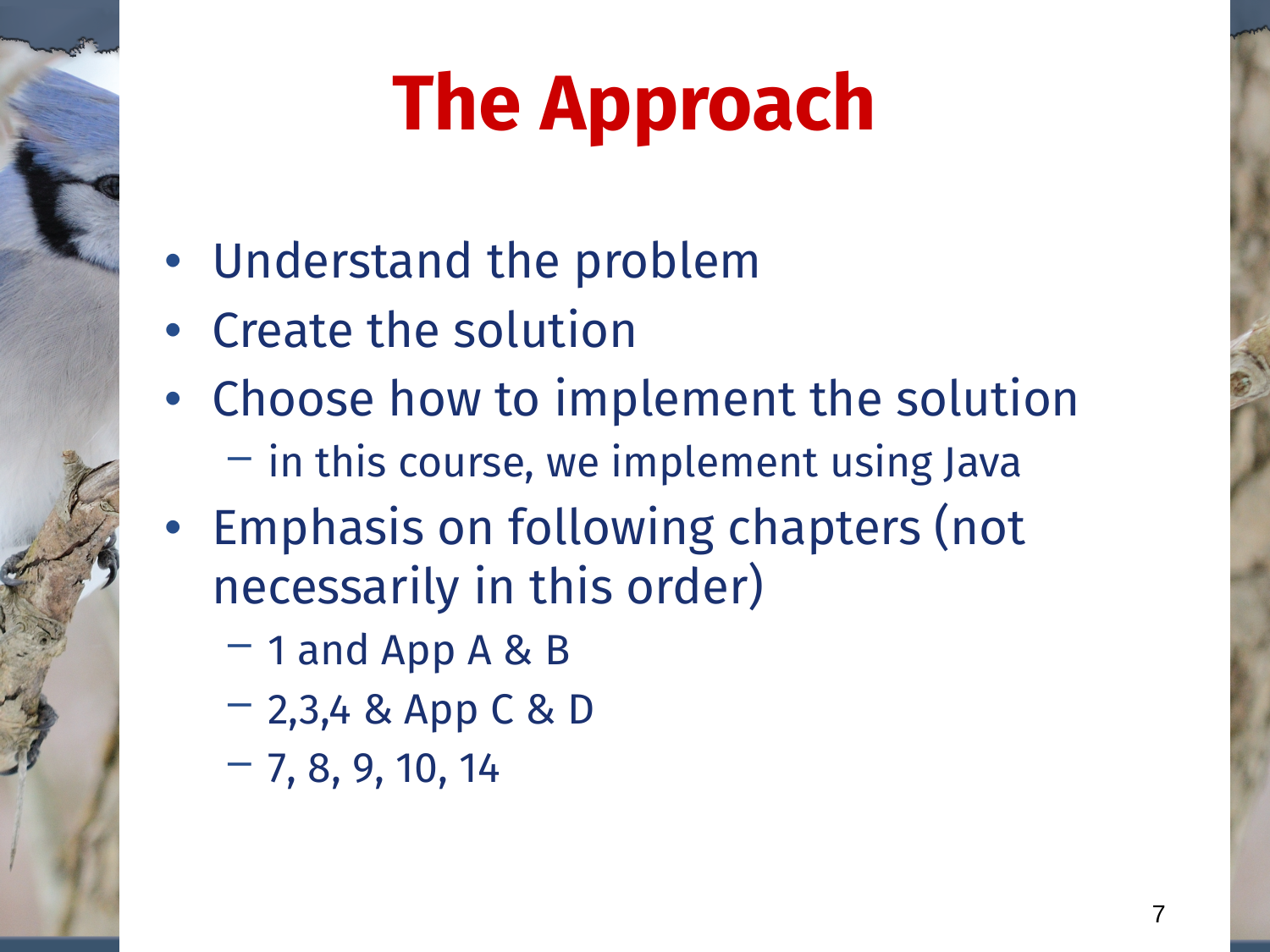

# The Approach
Understand the problem
Create the solution
Choose how to implement the solution
in this course, we implement using Java
Emphasis on following chapters (not necessarily in this order)
1 and App A & B
2,3,4 & App C & D
7, 8, 9, 10, 14